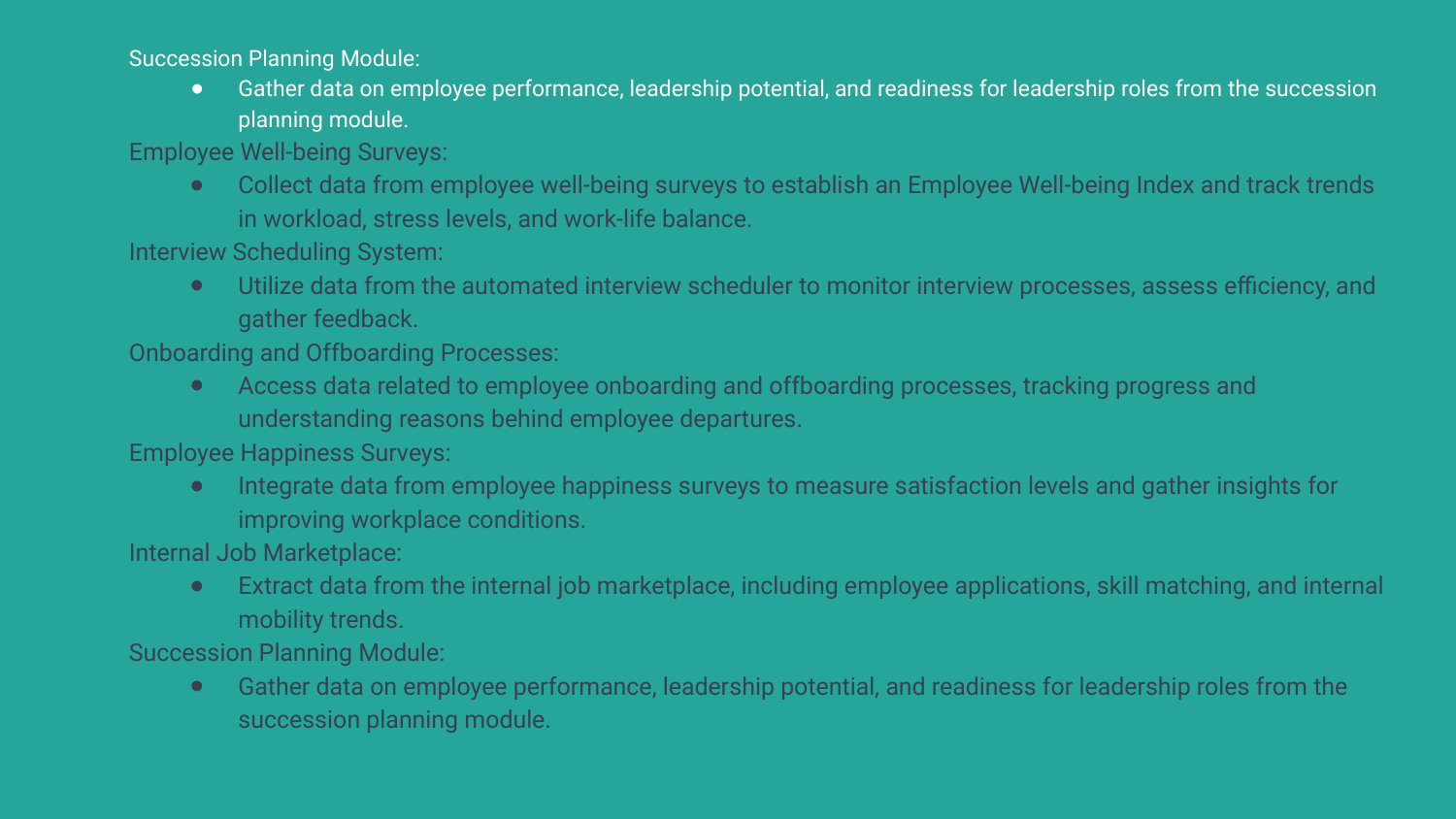

# Succession Planning Module:
Gather data on employee performance, leadership potential, and readiness for leadership roles from the succession planning module.
Employee Well-being Surveys:
Collect data from employee well-being surveys to establish an Employee Well-being Index and track trends in workload, stress levels, and work-life balance.
Interview Scheduling System:
Utilize data from the automated interview scheduler to monitor interview processes, assess efficiency, and gather feedback.
Onboarding and Offboarding Processes:
Access data related to employee onboarding and offboarding processes, tracking progress and understanding reasons behind employee departures.
Employee Happiness Surveys:
Integrate data from employee happiness surveys to measure satisfaction levels and gather insights for improving workplace conditions.
Internal Job Marketplace:
Extract data from the internal job marketplace, including employee applications, skill matching, and internal mobility trends.
Succession Planning Module:
Gather data on employee performance, leadership potential, and readiness for leadership roles from the succession planning module.